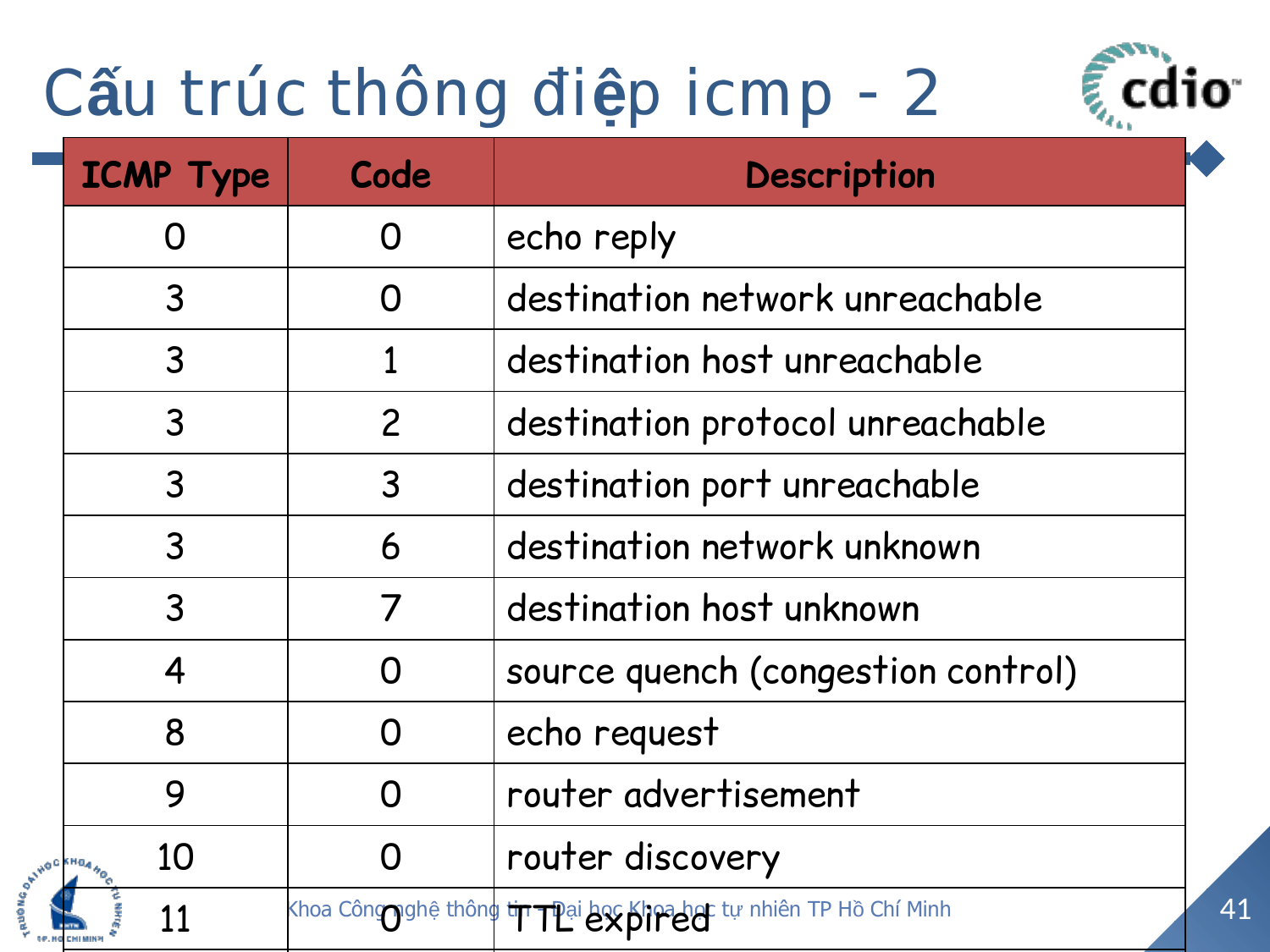

# Cấu trúc thông điệp icmp - 2
| ICMP Type | Code | Description |
| --- | --- | --- |
| 0 | 0 | echo reply |
| 3 | 0 | destination network unreachable |
| 3 | 1 | destination host unreachable |
| 3 | 2 | destination protocol unreachable |
| 3 | 3 | destination port unreachable |
| 3 | 6 | destination network unknown |
| 3 | 7 | destination host unknown |
| 4 | 0 | source quench (congestion control) |
| 8 | 0 | echo request |
| 9 | 0 | router advertisement |
| 10 | 0 | router discovery |
| 11 | 0 | TTL expired |
| 12 | 0 | IP header bad |

41
Khoa Công nghệ thông tin - Đại học Khoa học tự nhiên TP Hồ Chí Minh